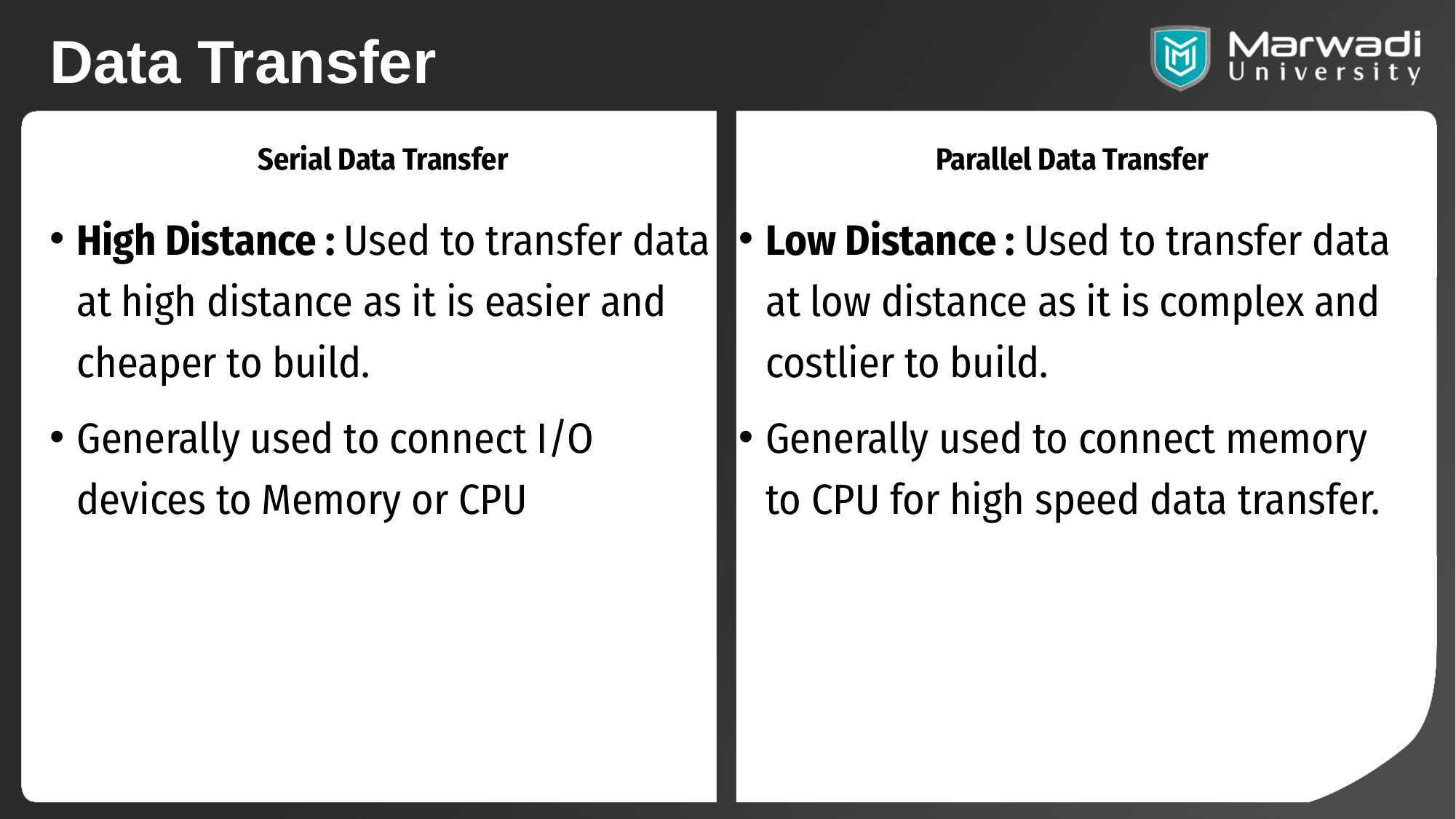

# Data Transfer
Serial Data Transfer
Parallel Data Transfer
High Distance : Used to transfer data at high distance as it is easier and cheaper to build.
Generally used to connect I/O devices to Memory or CPU
Low Distance : Used to transfer data at low distance as it is complex and costlier to build.
Generally used to connect memory to CPU for high speed data transfer.